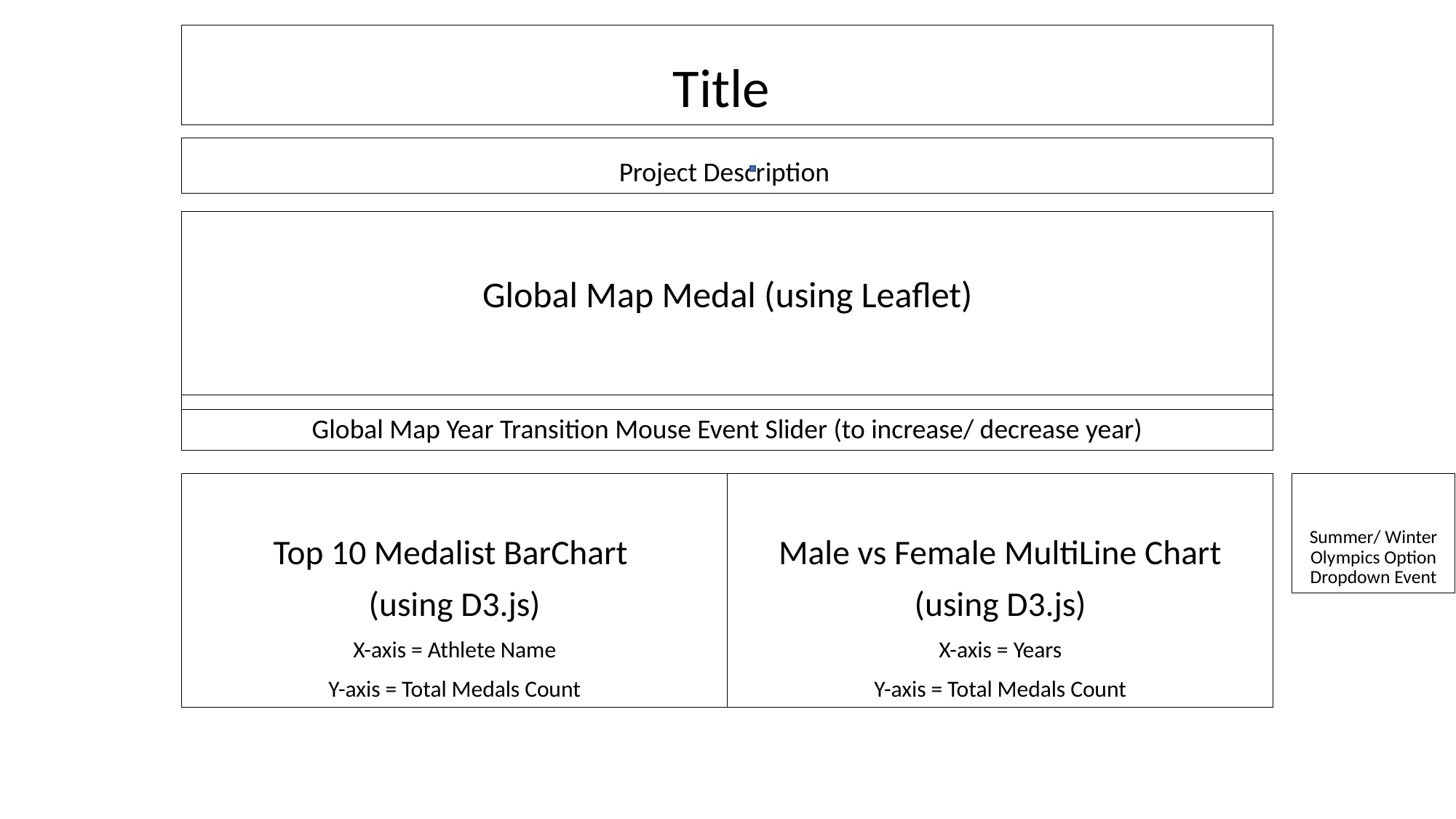

# Title
Project Description

Global Map Medal (using Leaflet)
Global Map Year Transition Mouse Event Slider (to increase/ decrease year)

Male vs Female MultiLine Chart
(using D3.js)
X-axis = Years
Y-axis = Total Medals Count

Summer/ Winter Olympics Option Dropdown Event

Top 10 Medalist BarChart
(using D3.js)
X-axis = Athlete Name
Y-axis = Total Medals Count